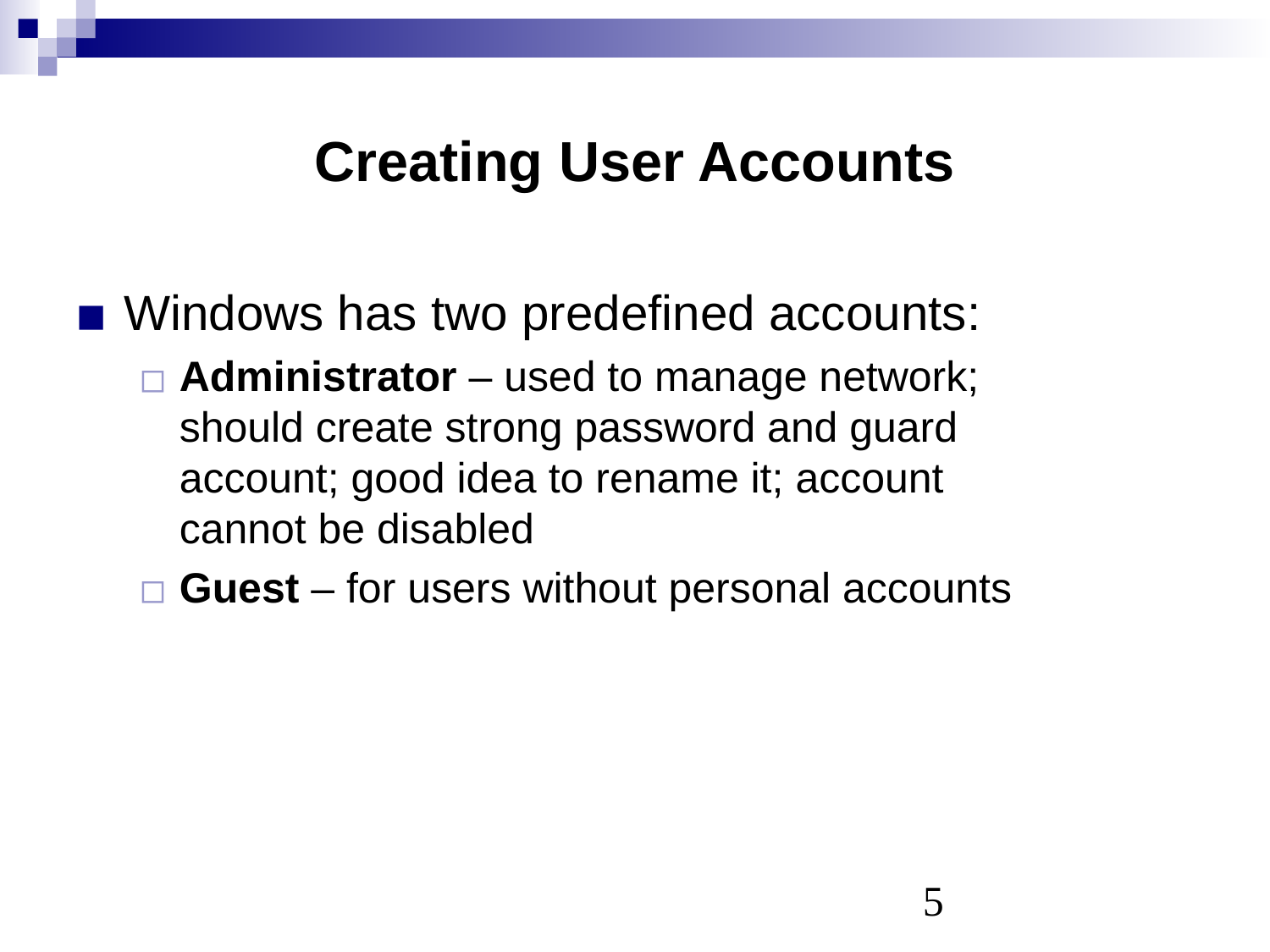

# Creating User Accounts
Windows has two predefined accounts:
Administrator – used to manage network;
should create strong password and guard
account; good idea to rename it; account
cannot be disabled
Guest – for users without personal accounts
5